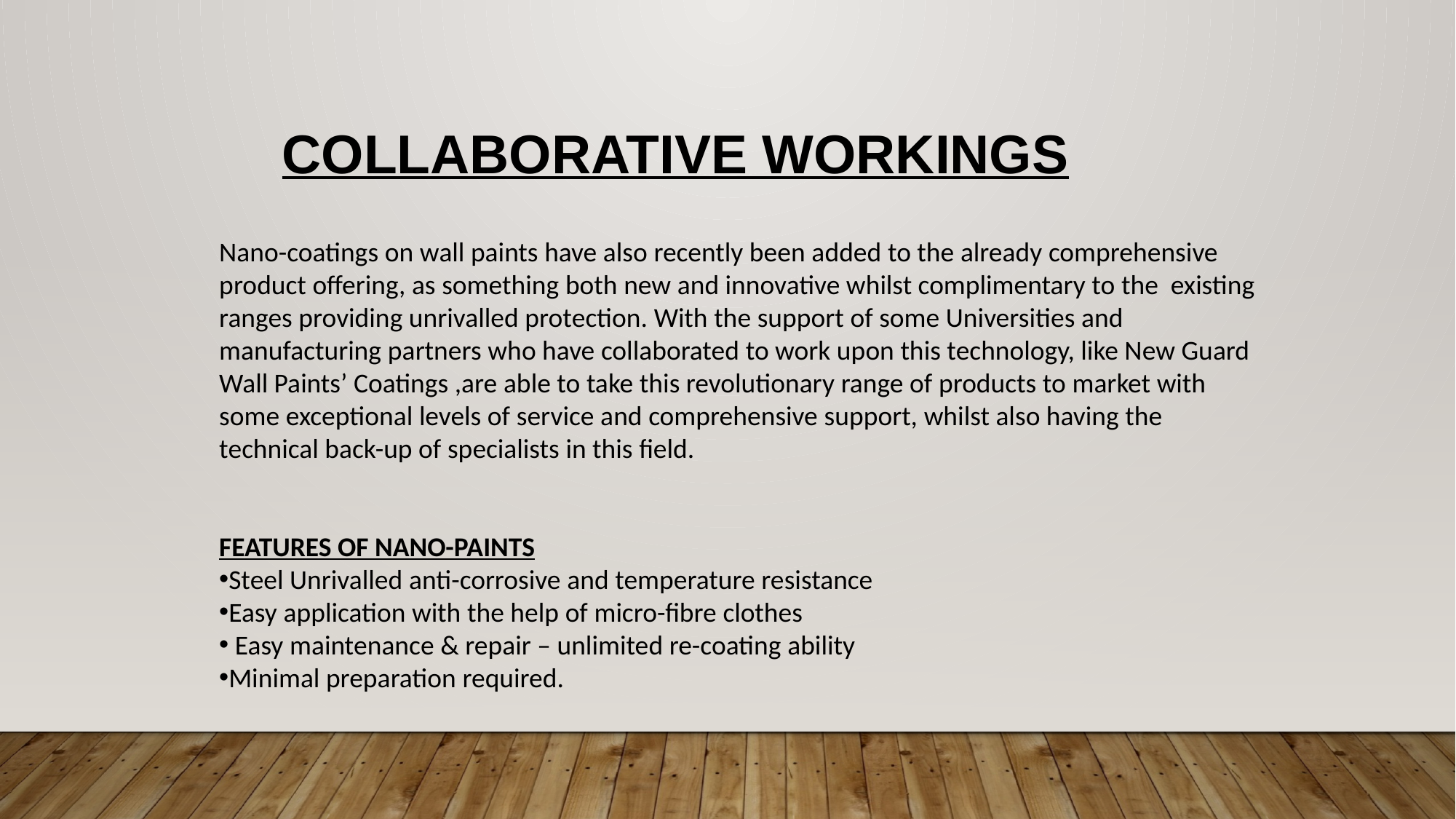

COLLABORATIVE WORKINGS
Nano-coatings on wall paints have also recently been added to the already comprehensive product offering, as something both new and innovative whilst complimentary to the  existing ranges providing unrivalled protection. With the support of some Universities and manufacturing partners who have collaborated to work upon this technology, like New Guard Wall Paints’ Coatings ,are able to take this revolutionary range of products to market with some exceptional levels of service and comprehensive support, whilst also having the technical back-up of specialists in this field.

FEATURES OF NANO-PAINTS
Steel Unrivalled anti-corrosive and temperature resistance
Easy application with the help of micro-fibre clothes
 Easy maintenance & repair – unlimited re-coating ability
Minimal preparation required.